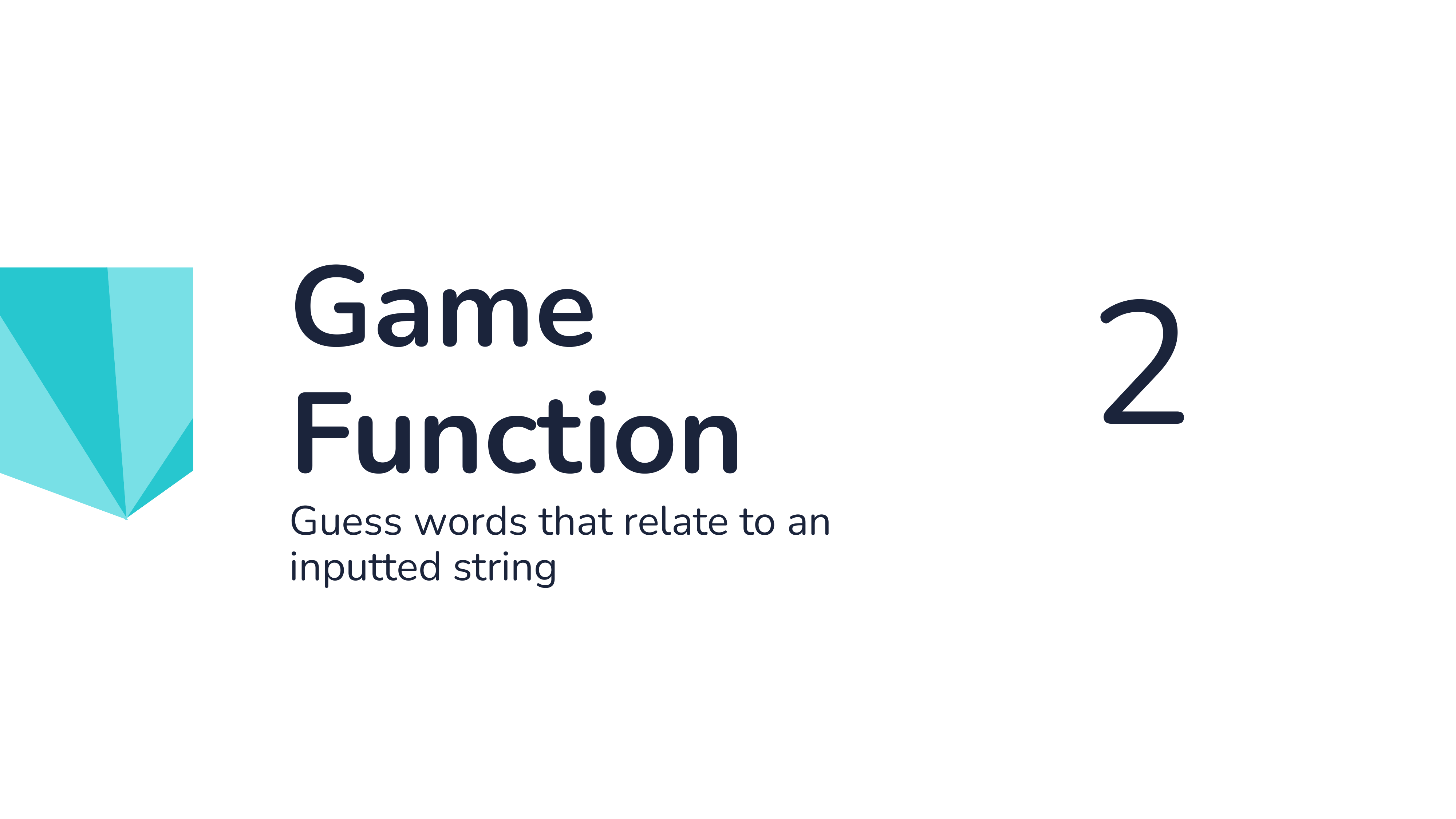

Game Function
Guess words that relate to an inputted string
2